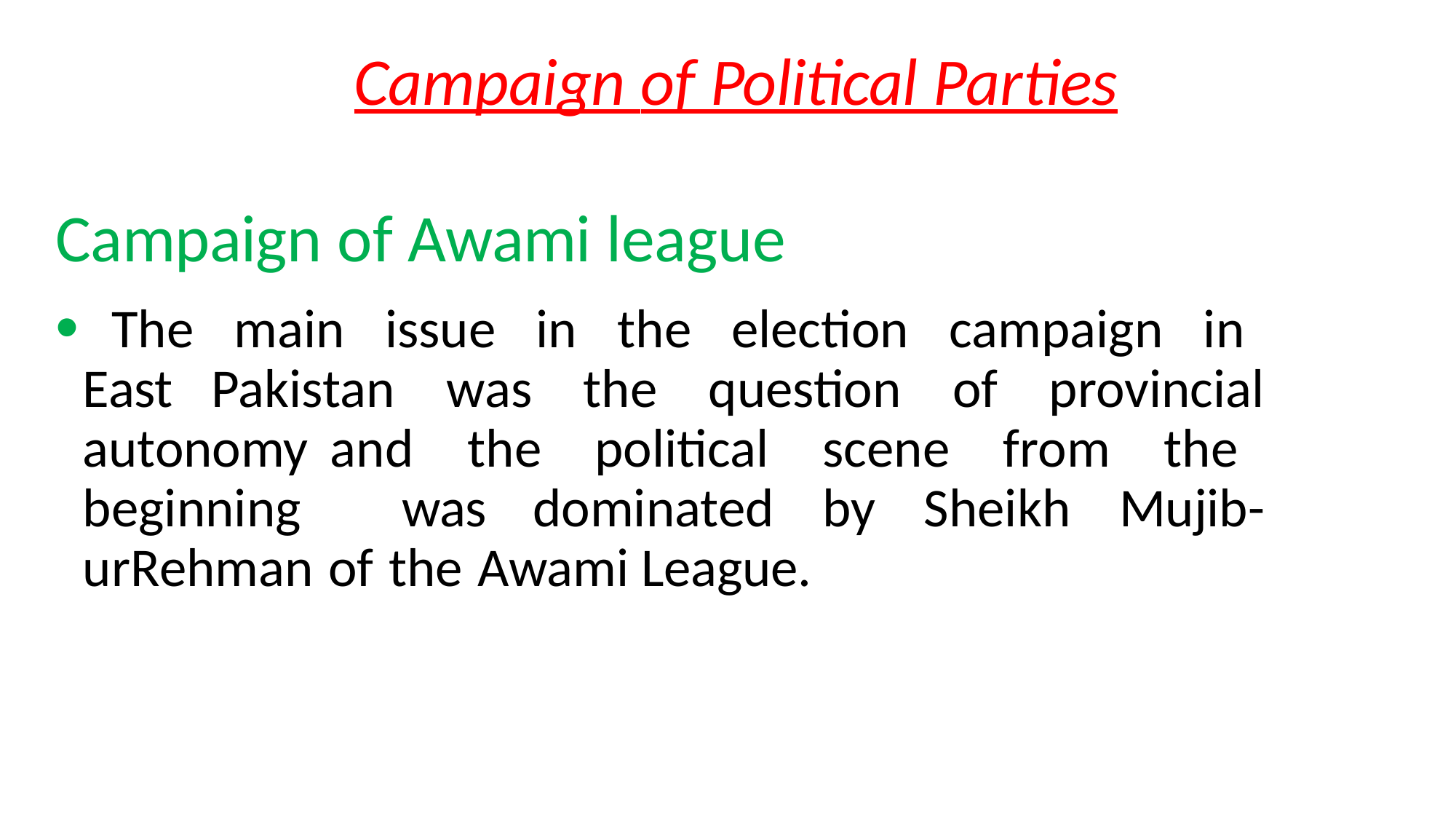

# Campaign of Political Parties
Campaign of Awami league
	The  main  issue  in  the  election  campaign  in  East Pakistan was the question of provincial autonomy and  the  political  scene  from  the  beginning  was dominated by Sheikh Mujib-urRehman of the Awami League.